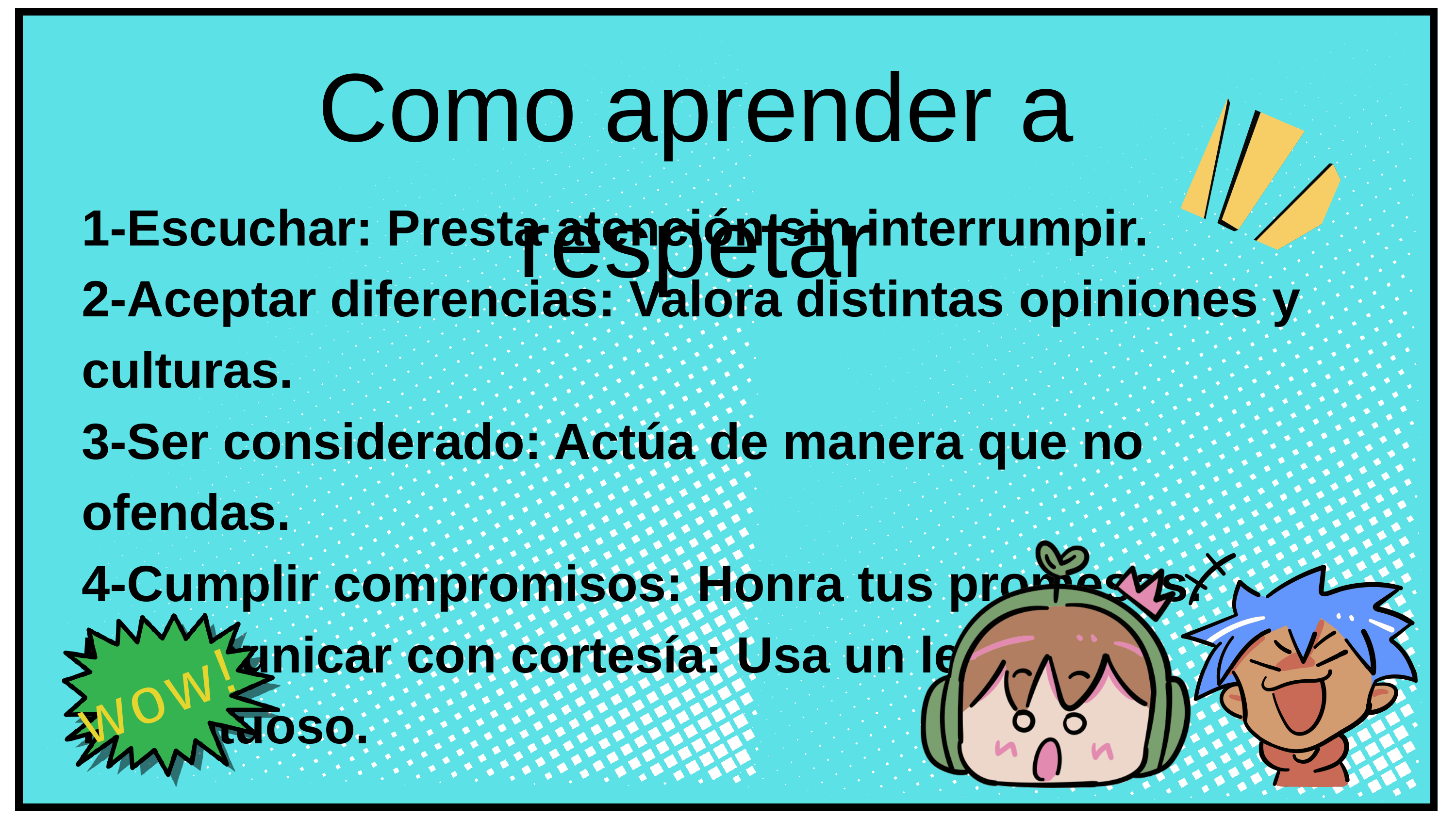

Como aprender a respetar

1-Escuchar: Presta atención sin interrumpir.
2-Aceptar diferencias: Valora distintas opiniones y culturas.
3-Ser considerado: Actúa de manera que no ofendas.
4-Cumplir compromisos: Honra tus promesas.
5-Comunicar con cortesía: Usa un lenguaje respetuoso.

wow!